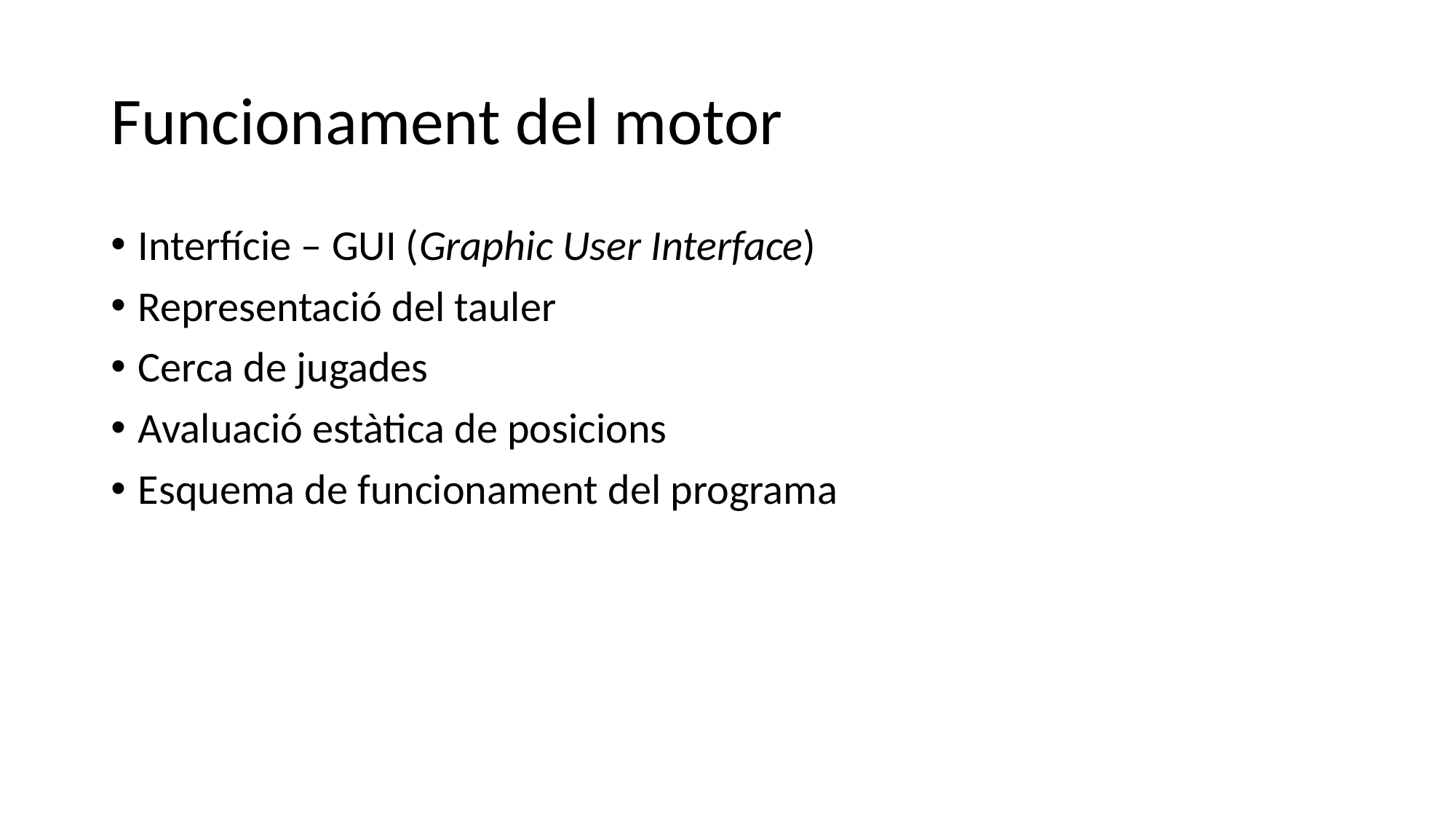

# Funcionament del motor
Interfície – GUI (Graphic User Interface)
Representació del tauler
Cerca de jugades
Avaluació estàtica de posicions
Esquema de funcionament del programa